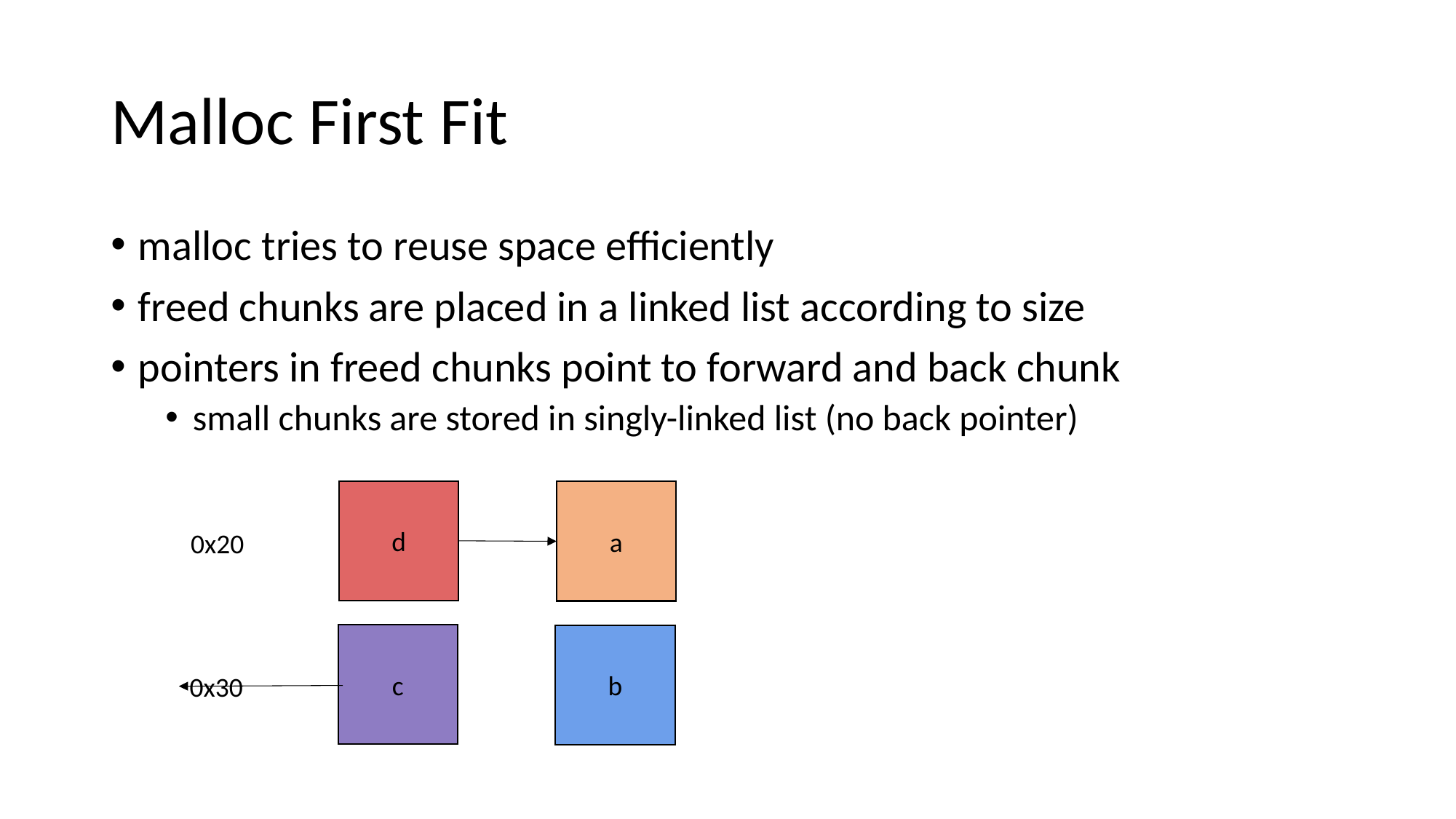

# Malloc First Fit
malloc tries to reuse space efficiently
freed chunks are placed in a linked list according to size
pointers in freed chunks point to forward and back chunk
small chunks are stored in singly-linked list (no back pointer)
d
a
0x20
c
b
0x30